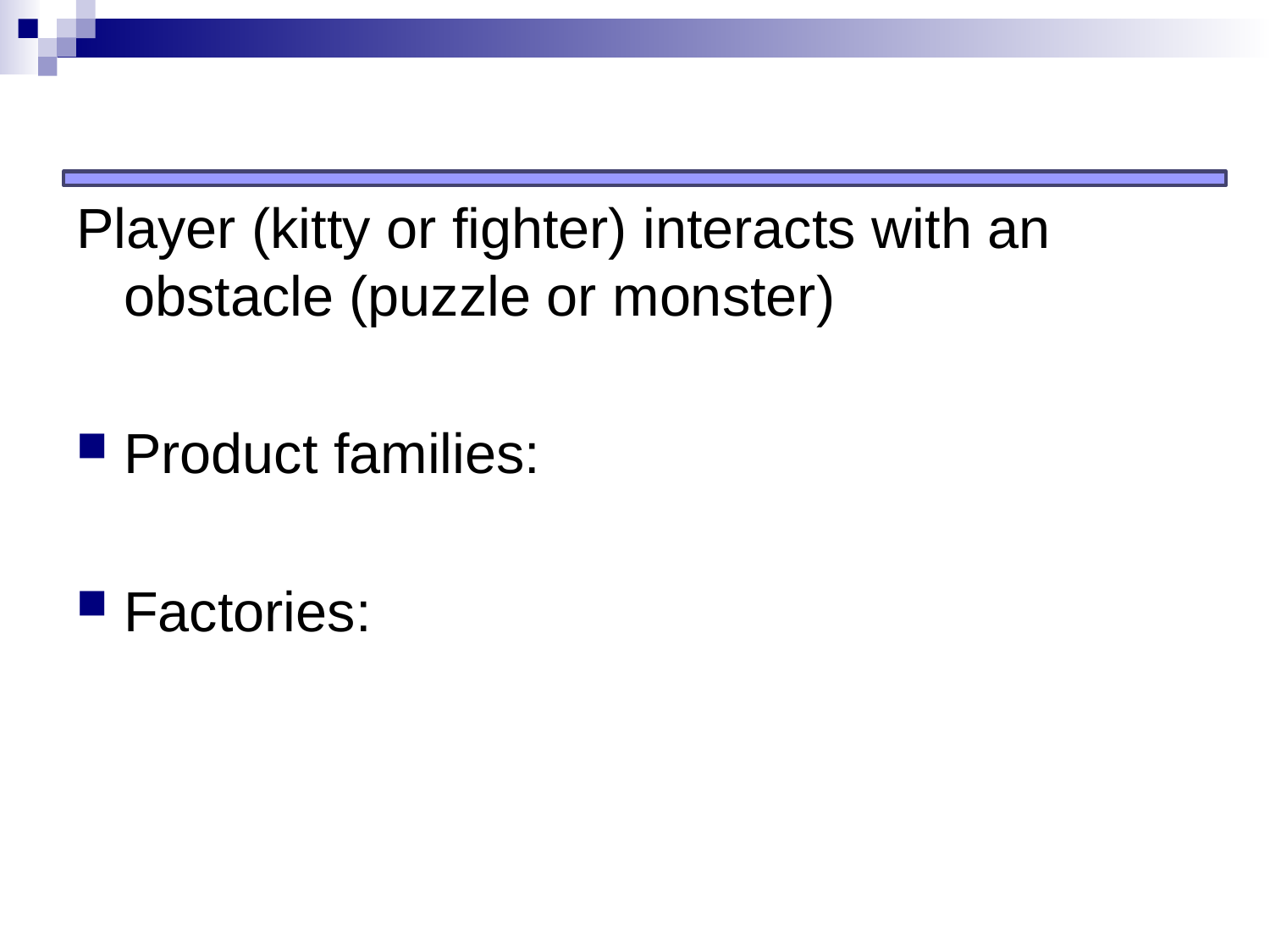

#
Player (kitty or fighter) interacts with an obstacle (puzzle or monster)

Product families:

Factories: